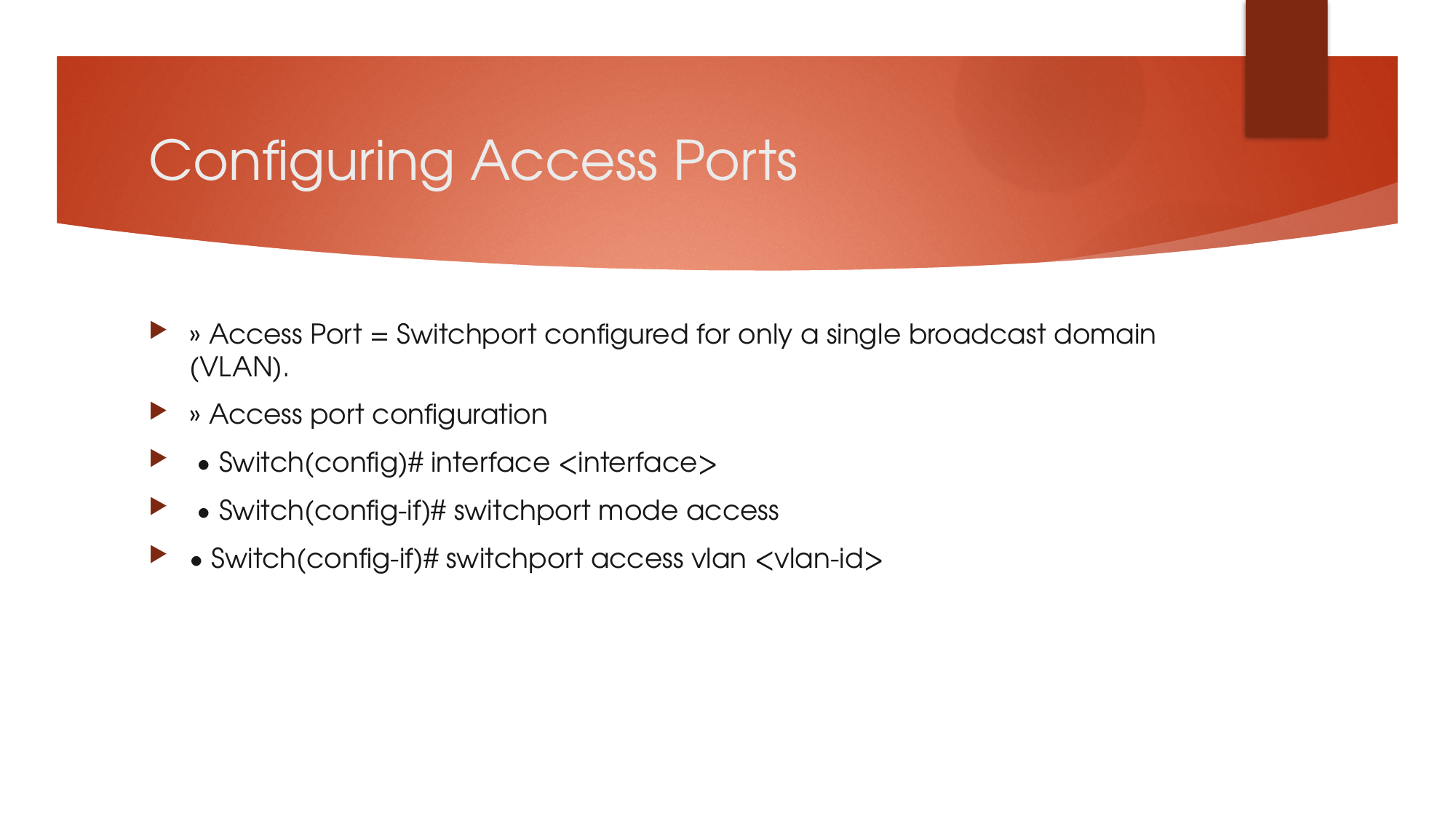

# Configuring Access Ports
» Access Port = Switchport configured for only a single broadcast domain (VLAN).
» Access port configuration
 • Switch(config)# interface <interface>
 • Switch(config-if)# switchport mode access
• Switch(config-if)# switchport access vlan <vlan-id>